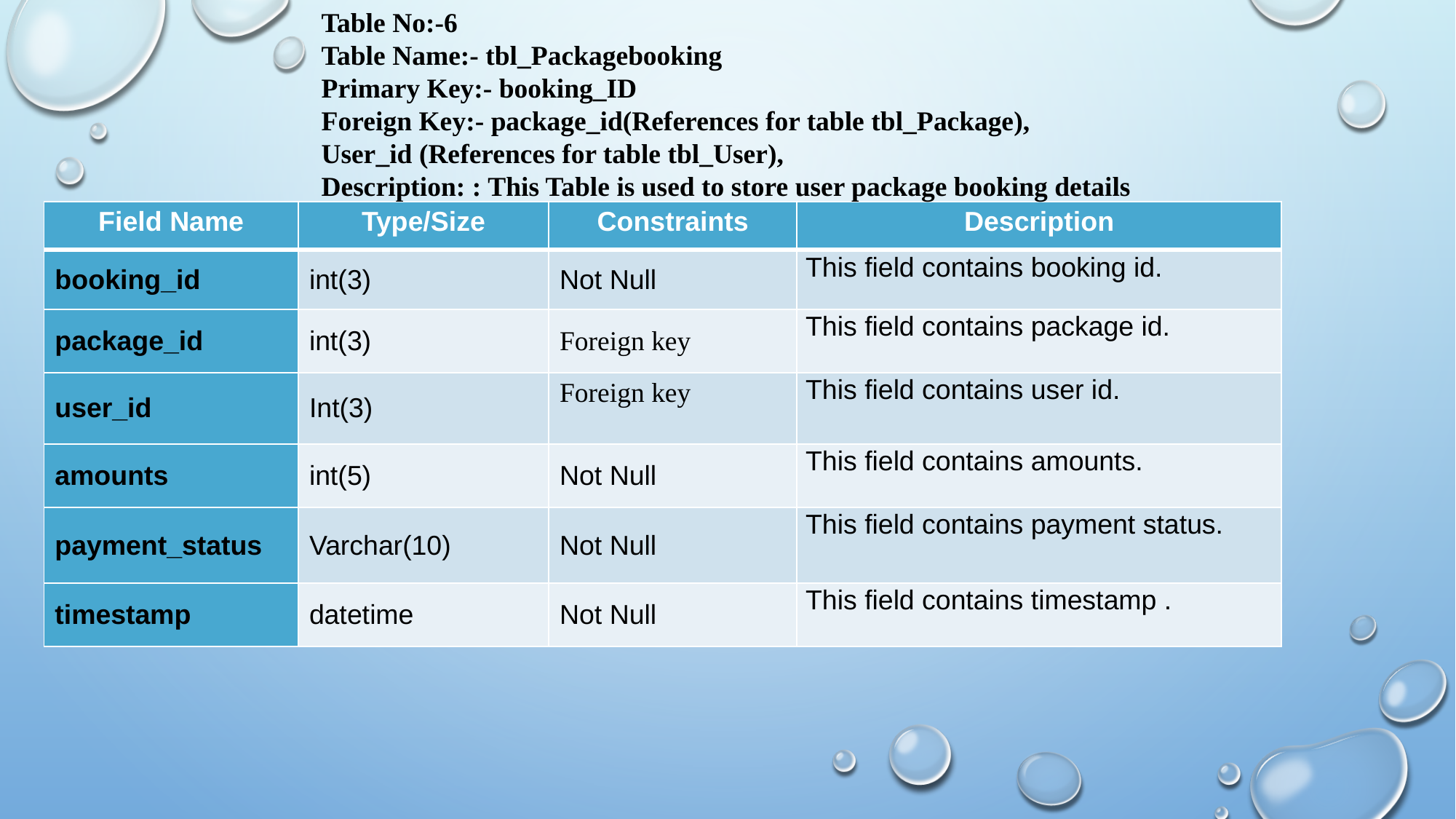

Table No:-6
Table Name:- tbl_Packagebooking
Primary Key:- booking_ID
Foreign Key:- package_id(References for table tbl_Package),
User_id (References for table tbl_User),
Description: : This Table is used to store user package booking details
| Field Name | Type/Size | Constraints | Description |
| --- | --- | --- | --- |
| booking\_id | int(3) | Not Null | This field contains booking id. |
| package\_id | int(3) | Foreign key | This field contains package id. |
| user\_id | Int(3) | Foreign key | This field contains user id. |
| amounts | int(5) | Not Null | This field contains amounts. |
| payment\_status | Varchar(10) | Not Null | This field contains payment status. |
| timestamp | datetime | Not Null | This field contains timestamp . |